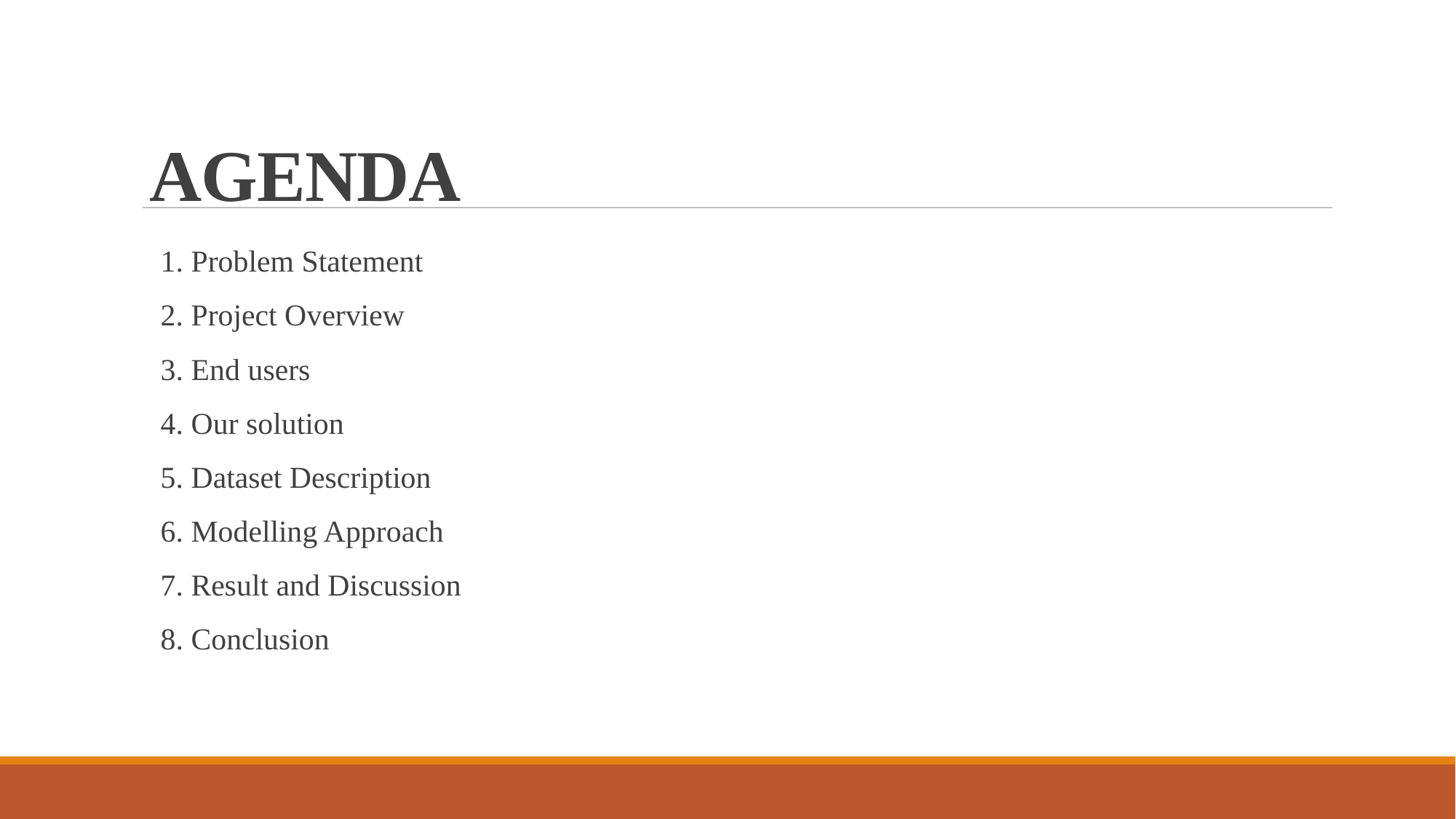

# AGENDA
1. Problem Statement
2. Project Overview
3. End users
4. Our solution
5. Dataset Description
6. Modelling Approach
7. Result and Discussion
8. Conclusion